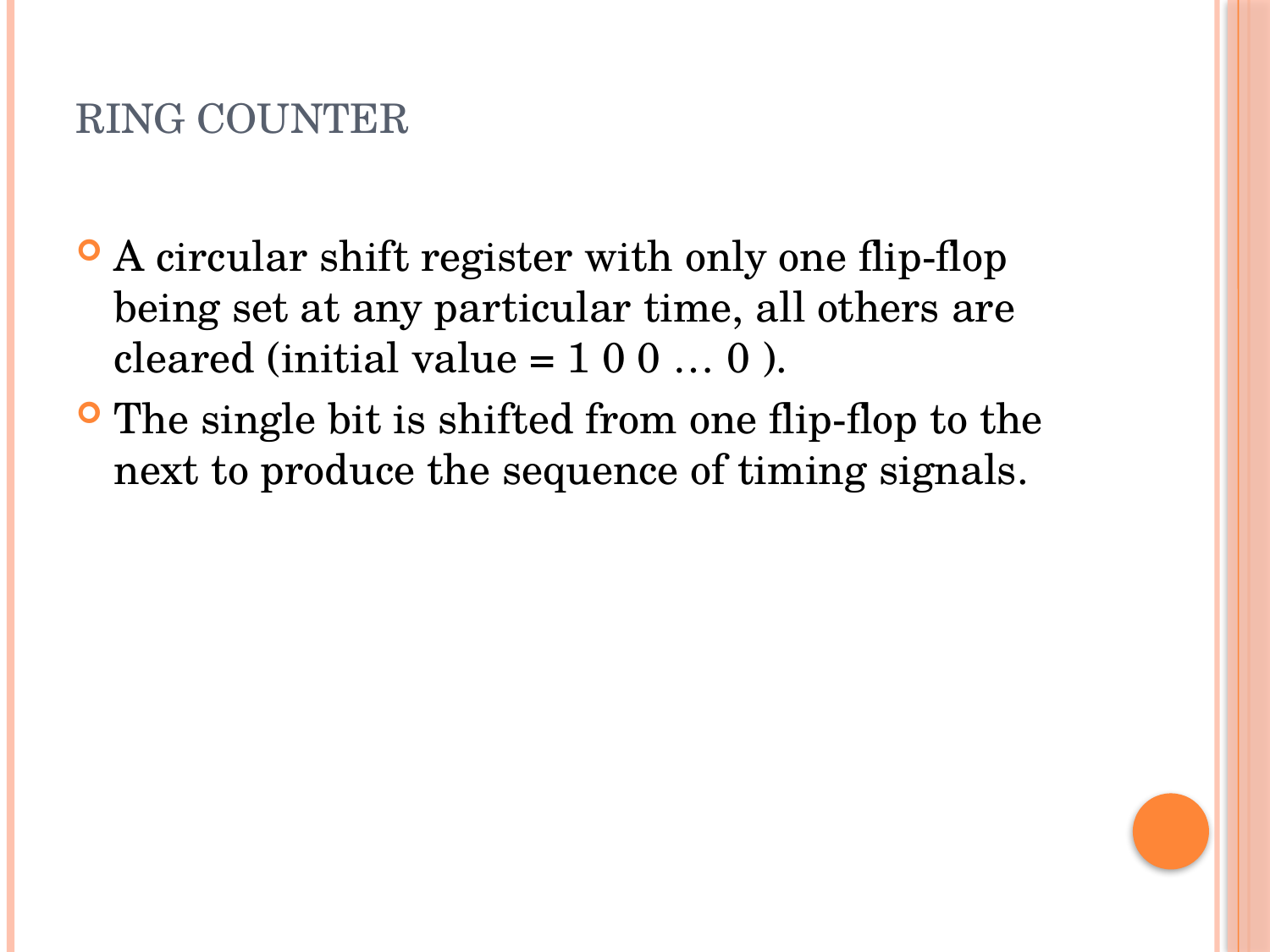

# Ring counter
A circular shift register with only one flip-flop being set at any particular time, all others are cleared (initial value = 1 0 0 … 0 ).
The single bit is shifted from one flip-flop to the next to produce the sequence of timing signals.